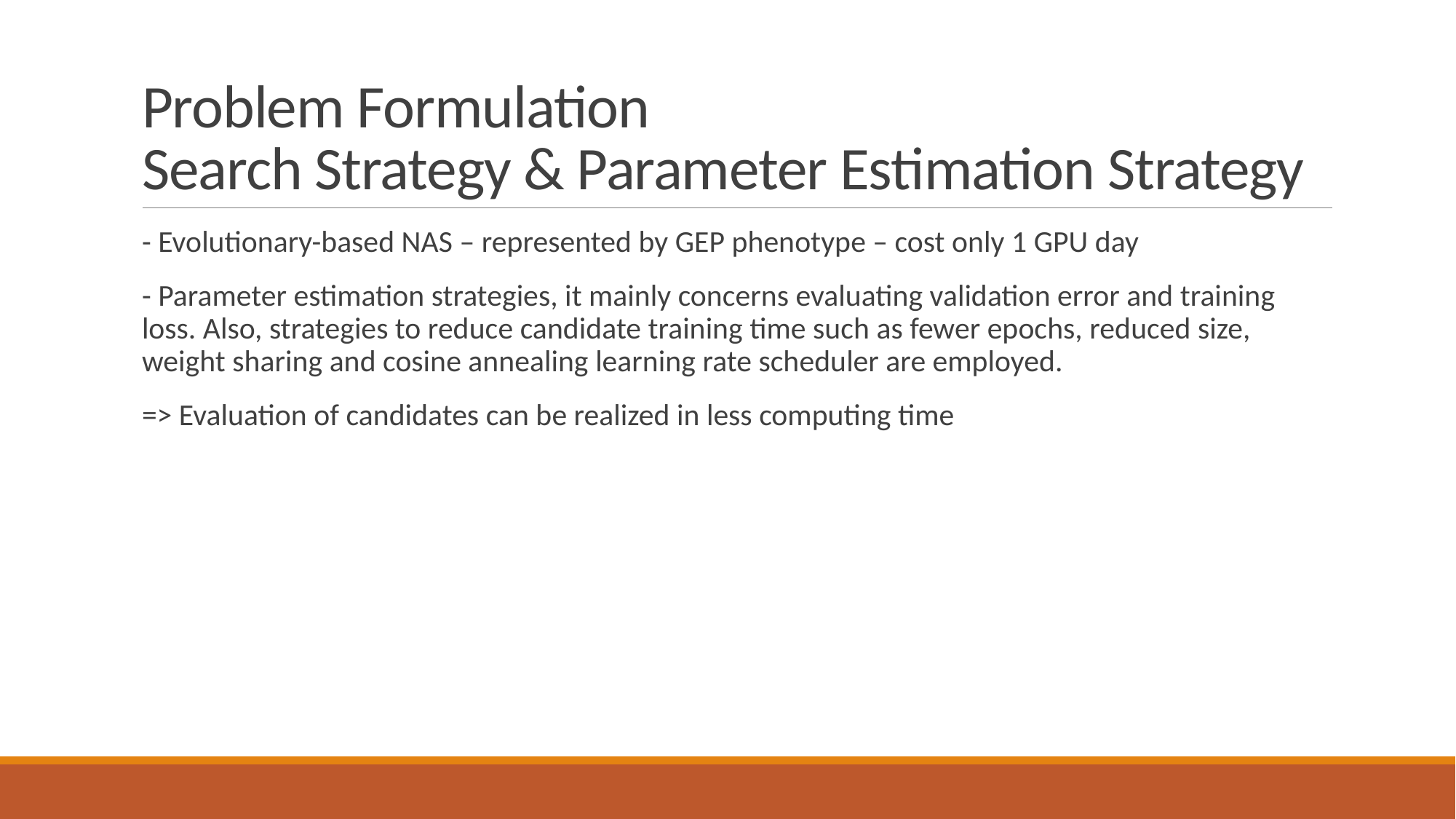

# Problem Formulation Search Strategy & Parameter Estimation Strategy
- Evolutionary-based NAS – represented by GEP phenotype – cost only 1 GPU day
- Parameter estimation strategies, it mainly concerns evaluating validation error and training loss. Also, strategies to reduce candidate training time such as fewer epochs, reduced size, weight sharing and cosine annealing learning rate scheduler are employed.
=> Evaluation of candidates can be realized in less computing time